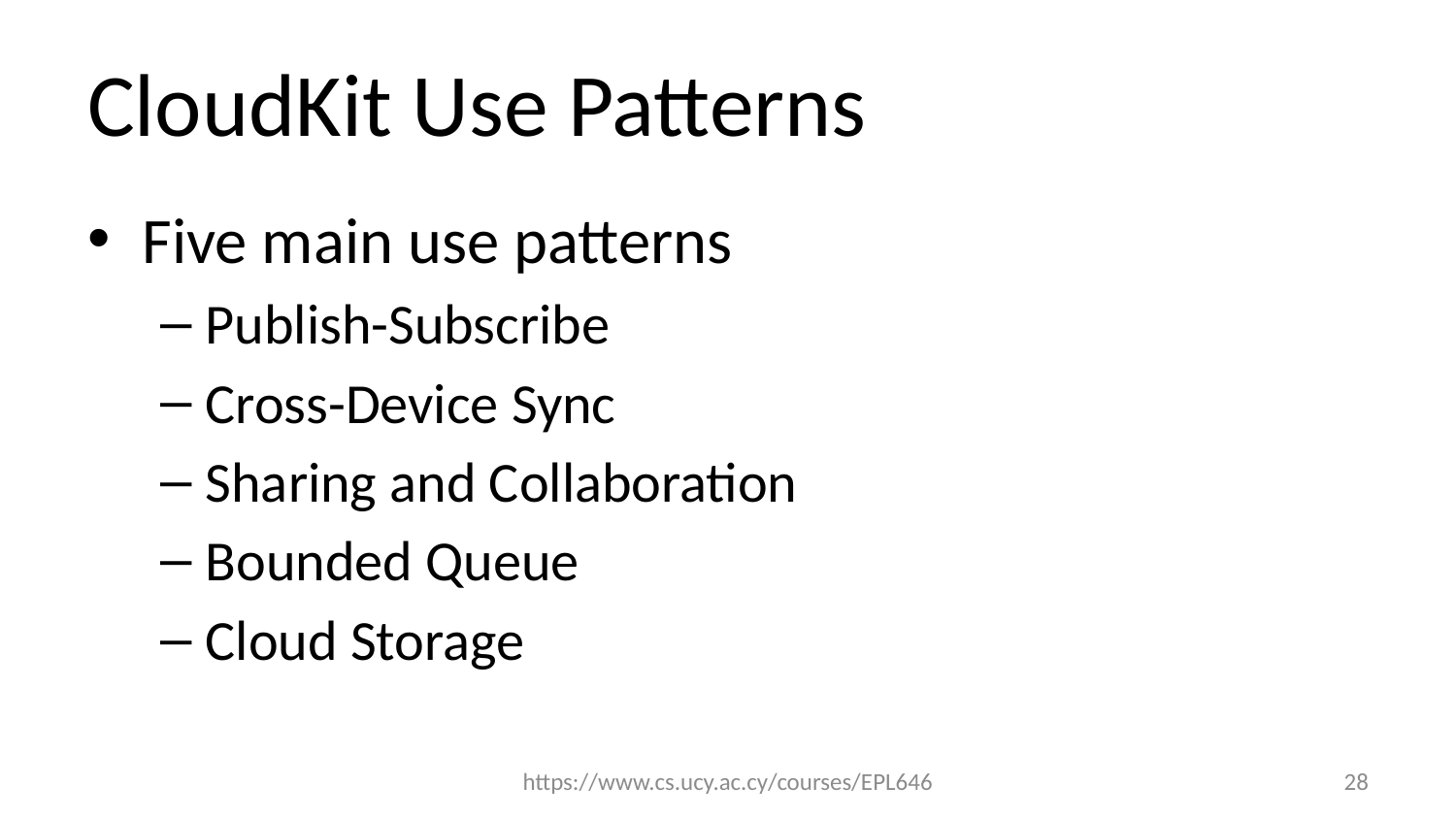

# CloudKit Use Patterns
Five main use patterns
Publish-Subscribe
Cross-Device Sync
Sharing and Collaboration
Bounded Queue
Cloud Storage

https://www.cs.ucy.ac.cy/courses/EPL646
28